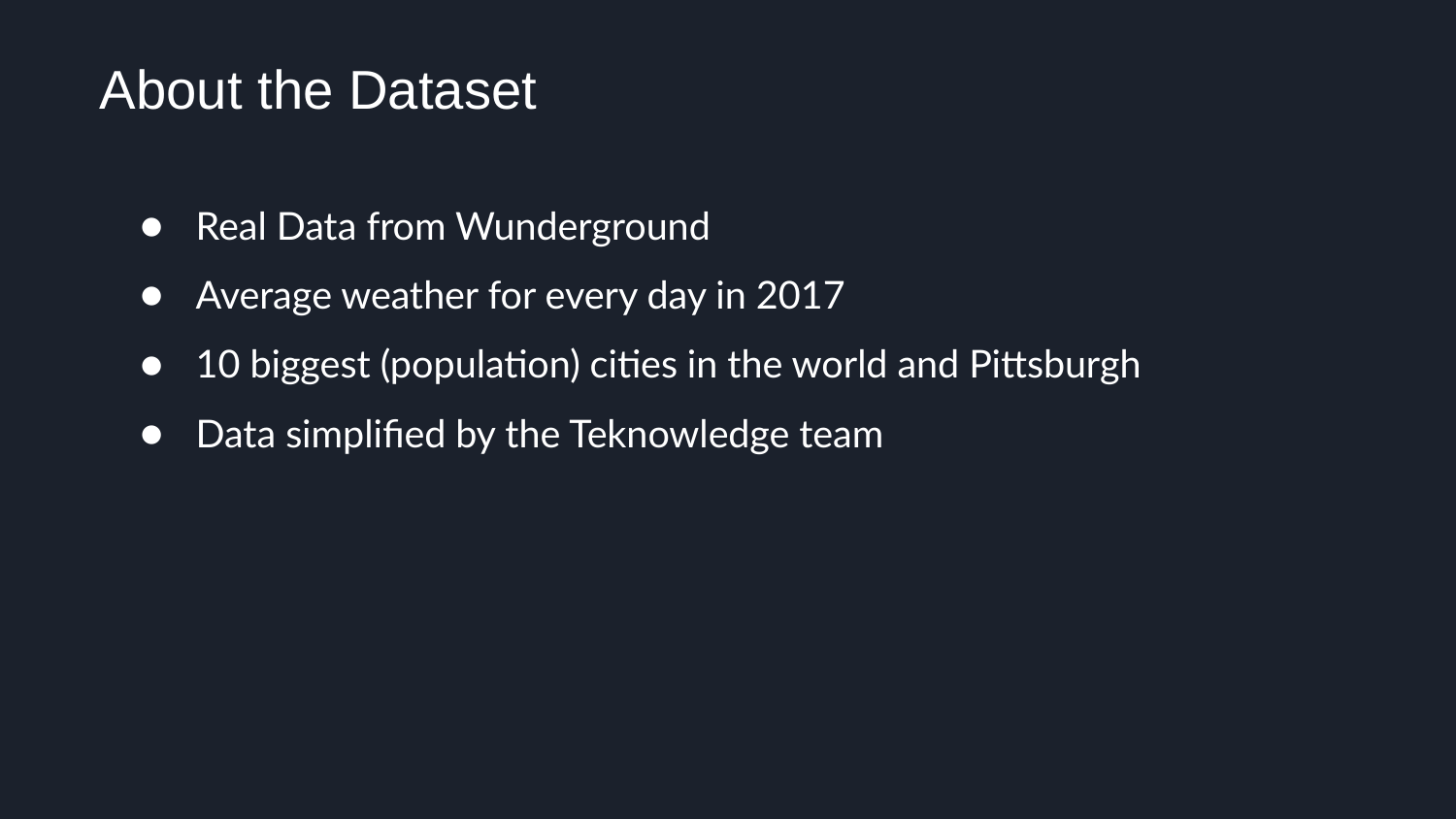

About the Dataset
Real Data from Wunderground
Average weather for every day in 2017
10 biggest (population) cities in the world and Pittsburgh
Data simplified by the Teknowledge team